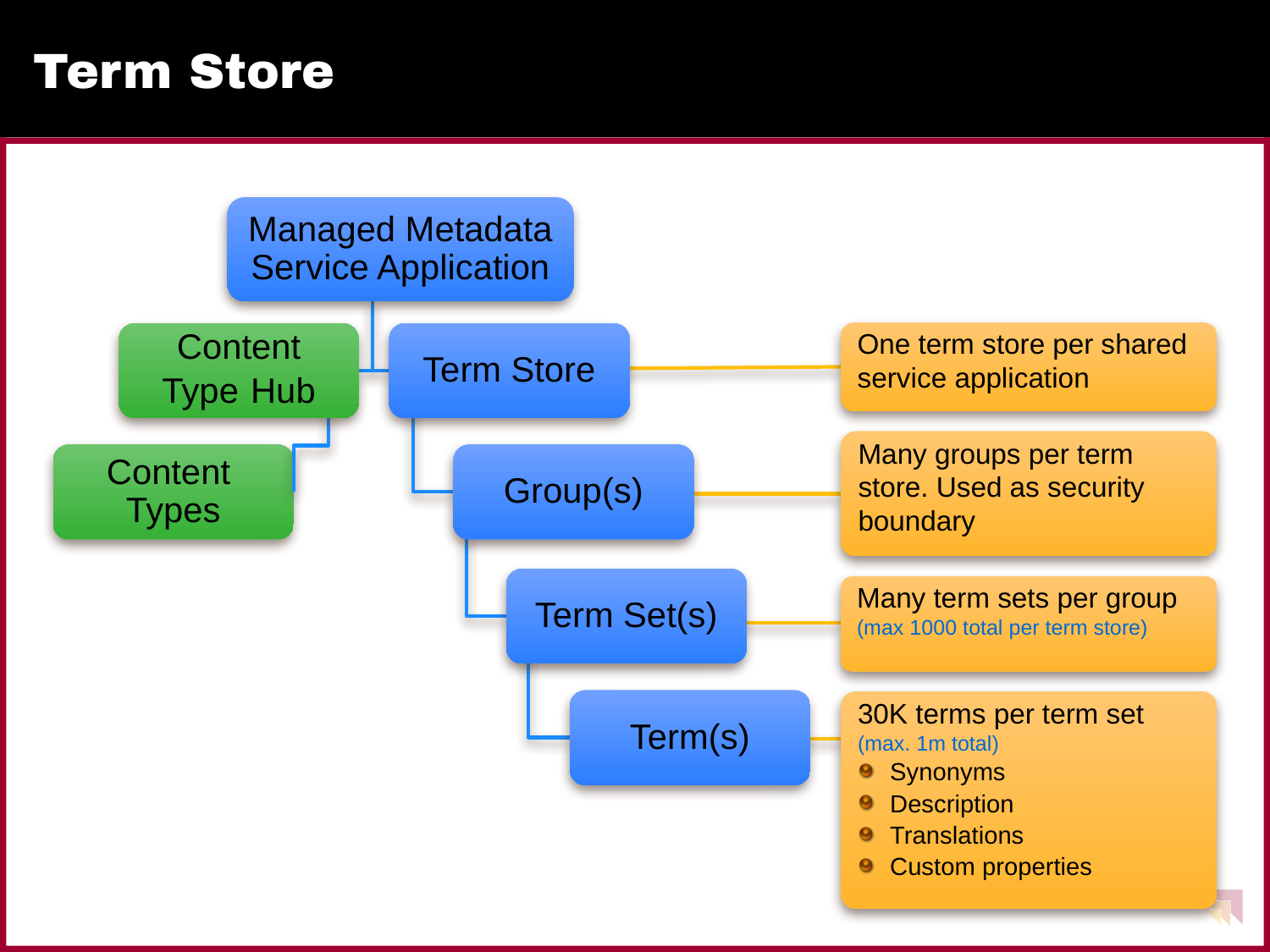

# Term Store
Managed Metadata Service Application
Content
Type Hub
Term Store
Group(s)
Term Set(s)
Term(s)
Content
Types
One term store per shared service application
Many groups per term store. Used as security boundary
Many term sets per group
(max 1000 total per term store)
30K terms per term set
(max. 1m total)
Synonyms
Description
Translations
Custom properties